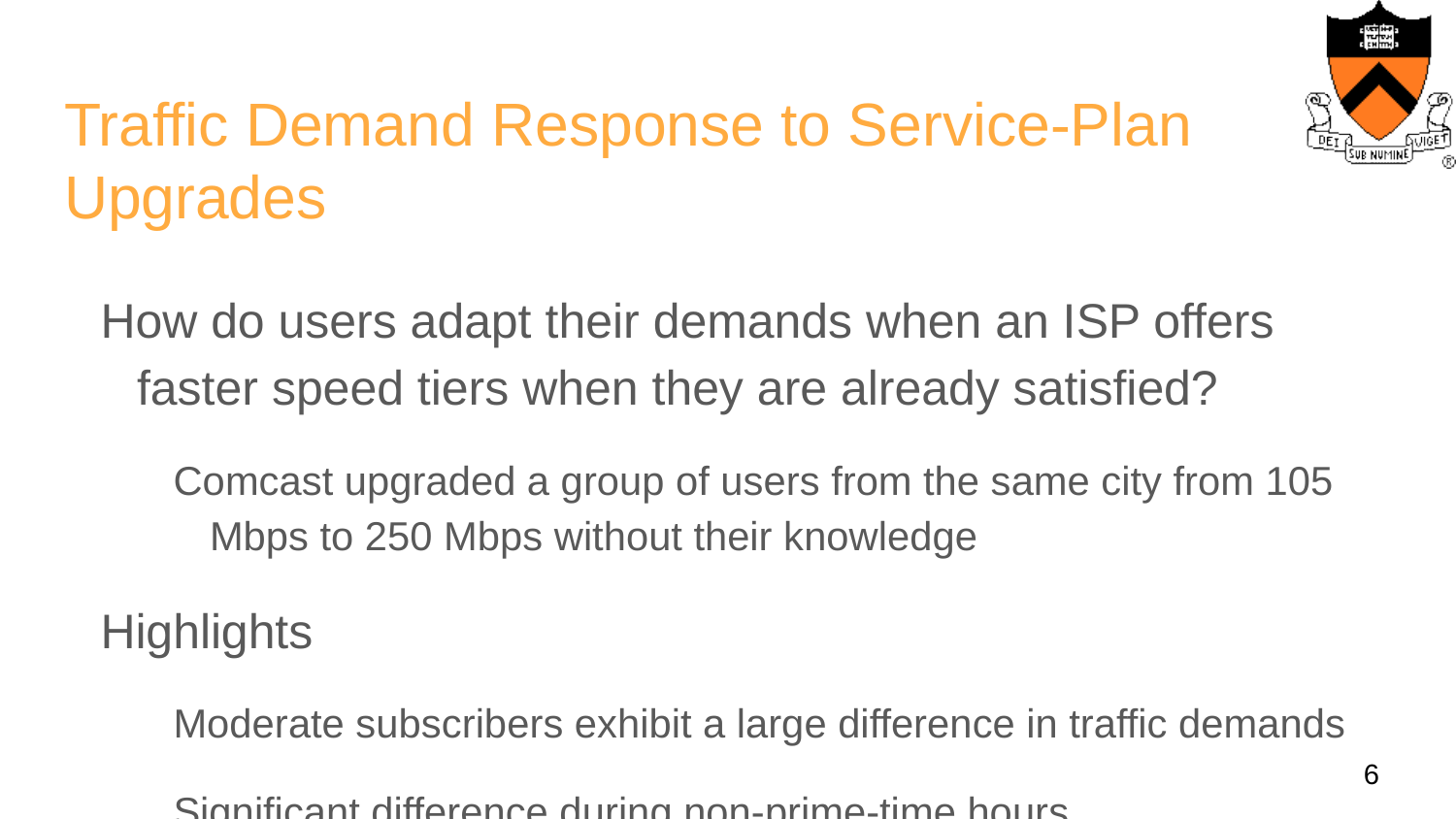

# Traffic Demand Response to Service-Plan Upgrades
How do users adapt their demands when an ISP offers faster speed tiers when they are already satisfied?
Comcast upgraded a group of users from the same city from 105 Mbps to 250 Mbps without their knowledge
Highlights
Moderate subscribers exhibit a large difference in traffic demands
Significant difference during non-prime-time hours
6